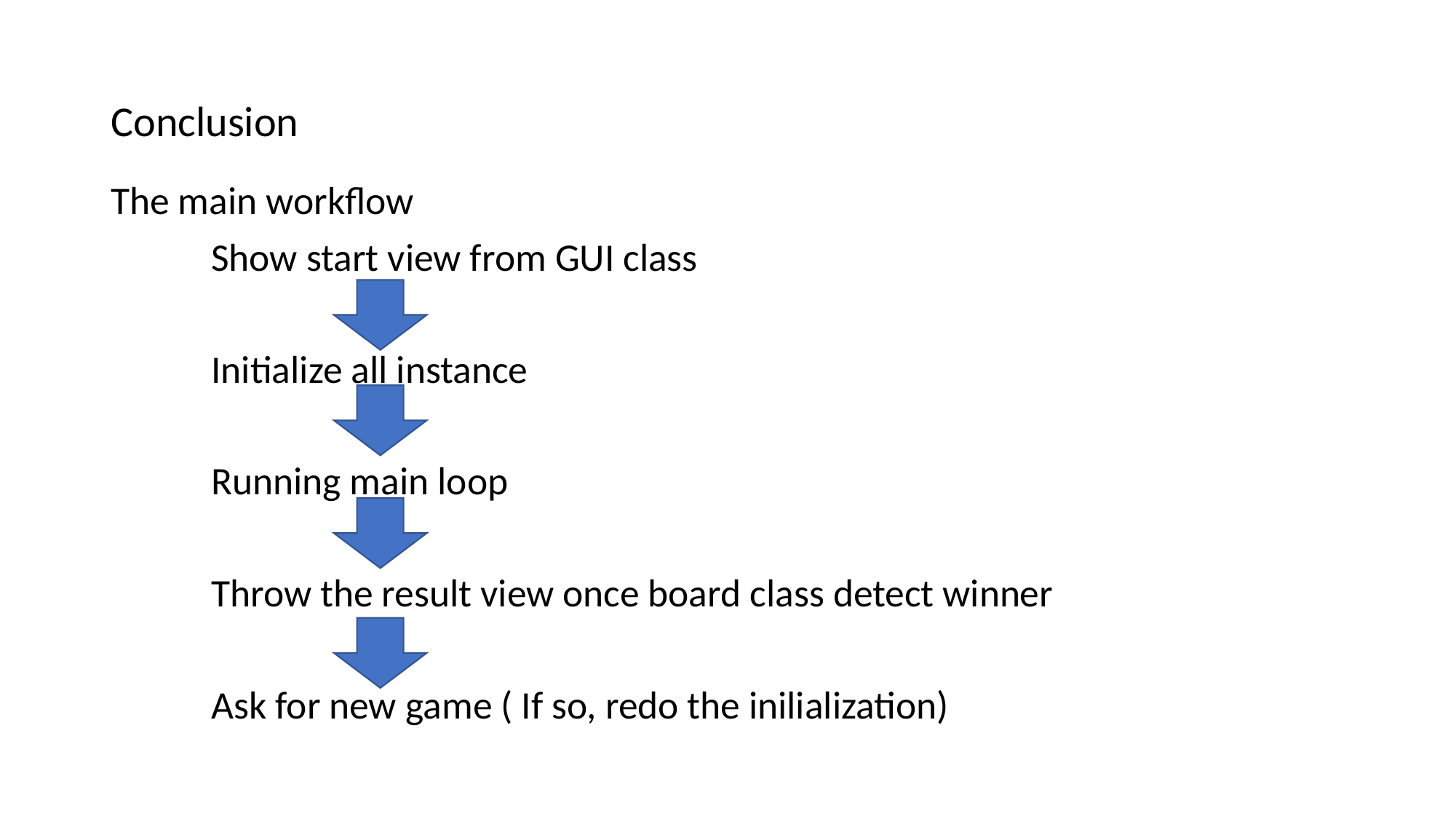

# Conclusion
The main workflow
	Show start view from GUI class

	Initialize all instance

	Running main loop

	Throw the result view once board class detect winner

	Ask for new game ( If so, redo the inilialization)